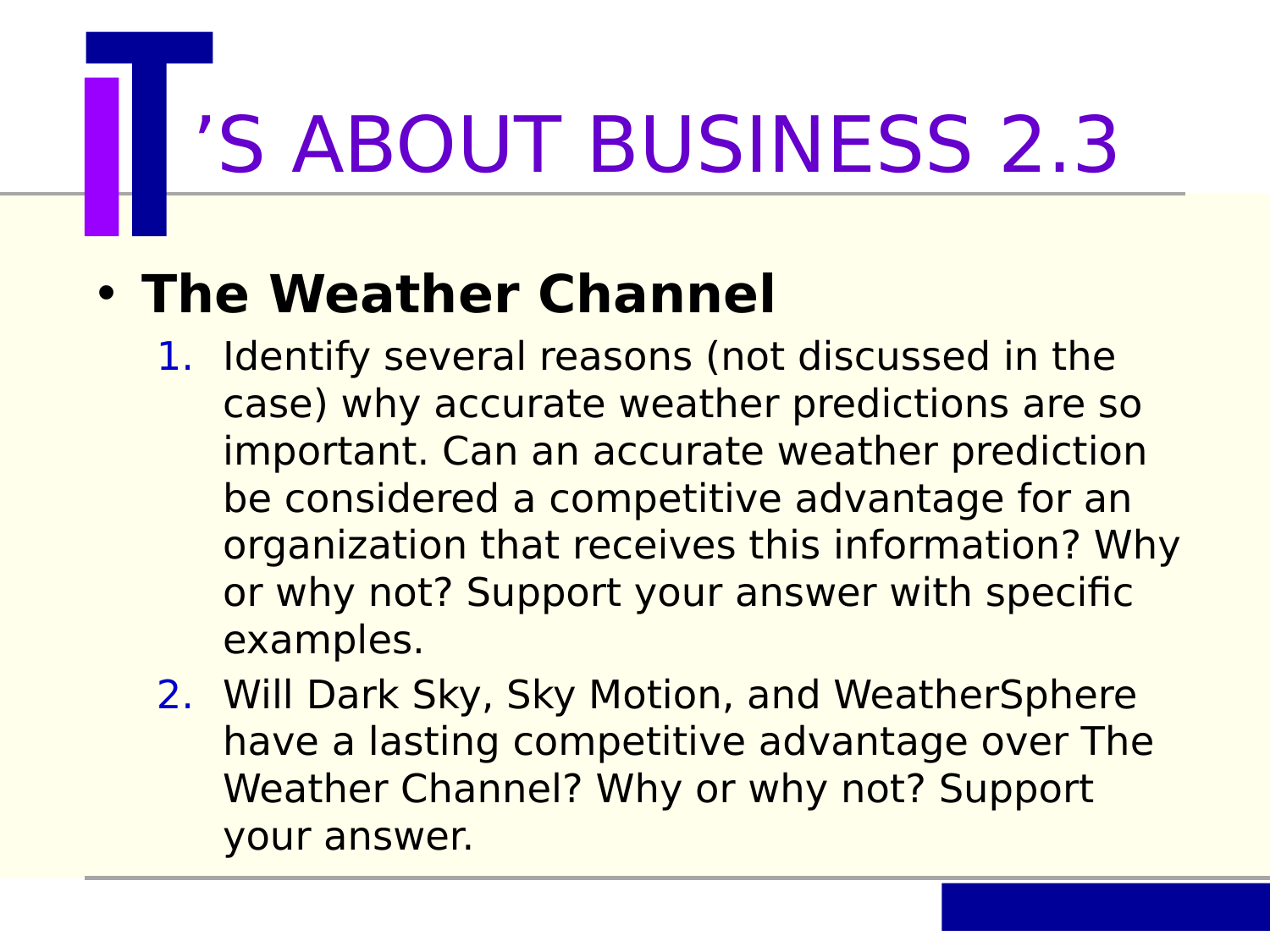

’S ABOUT BUSINESS 2.3
The Weather Channel
Identify several reasons (not discussed in the case) why accurate weather predictions are so important. Can an accurate weather prediction be considered a competitive advantage for an organization that receives this information? Why or why not? Support your answer with specific examples.
Will Dark Sky, Sky Motion, and WeatherSphere have a lasting competitive advantage over The Weather Channel? Why or why not? Support your answer.